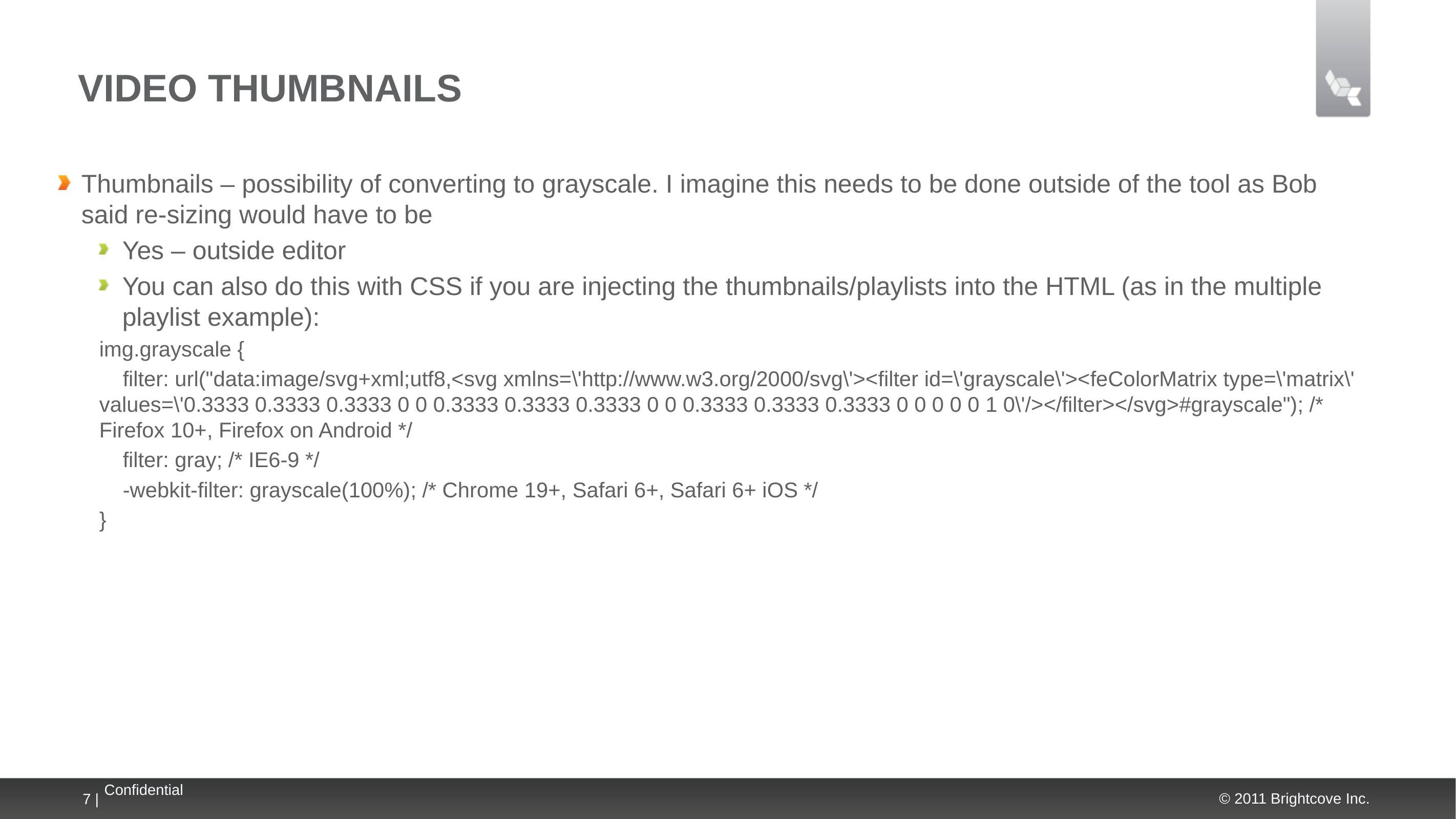

# Video thumbnails
Thumbnails – possibility of converting to grayscale. I imagine this needs to be done outside of the tool as Bob said re-sizing would have to be
Yes – outside editor
You can also do this with CSS if you are injecting the thumbnails/playlists into the HTML (as in the multiple playlist example):
img.grayscale {
    filter: url("data:image/svg+xml;utf8,<svg xmlns=\'http://www.w3.org/2000/svg\'><filter id=\'grayscale\'><feColorMatrix type=\'matrix\' values=\'0.3333 0.3333 0.3333 0 0 0.3333 0.3333 0.3333 0 0 0.3333 0.3333 0.3333 0 0 0 0 0 1 0\'/></filter></svg>#grayscale"); /* Firefox 10+, Firefox on Android */
    filter: gray; /* IE6-9 */
    -webkit-filter: grayscale(100%); /* Chrome 19+, Safari 6+, Safari 6+ iOS */
}
7 |
Confidential